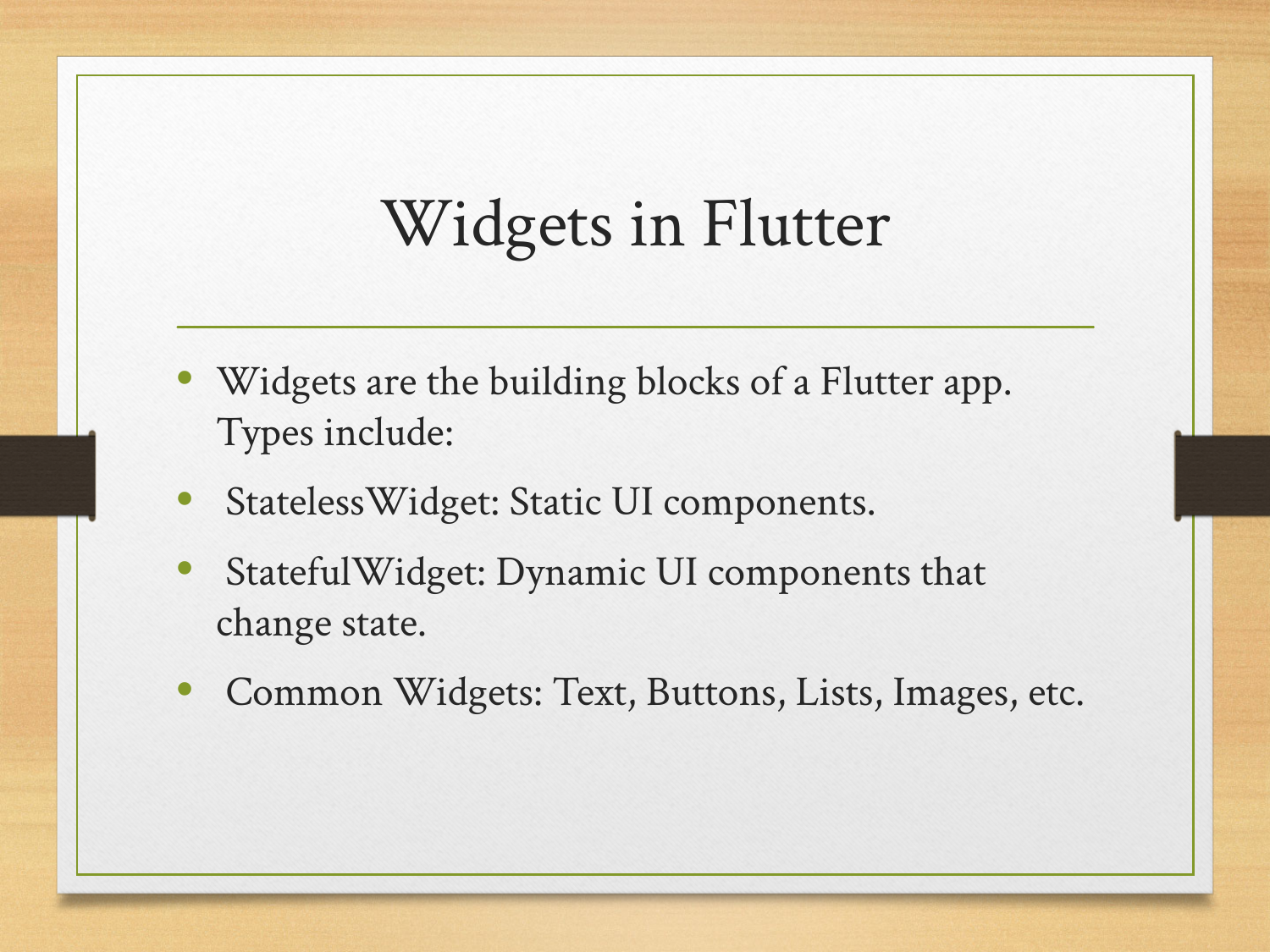

# Widgets in Flutter
Widgets are the building blocks of a Flutter app. Types include:
 StatelessWidget: Static UI components.
 StatefulWidget: Dynamic UI components that change state.
 Common Widgets: Text, Buttons, Lists, Images, etc.